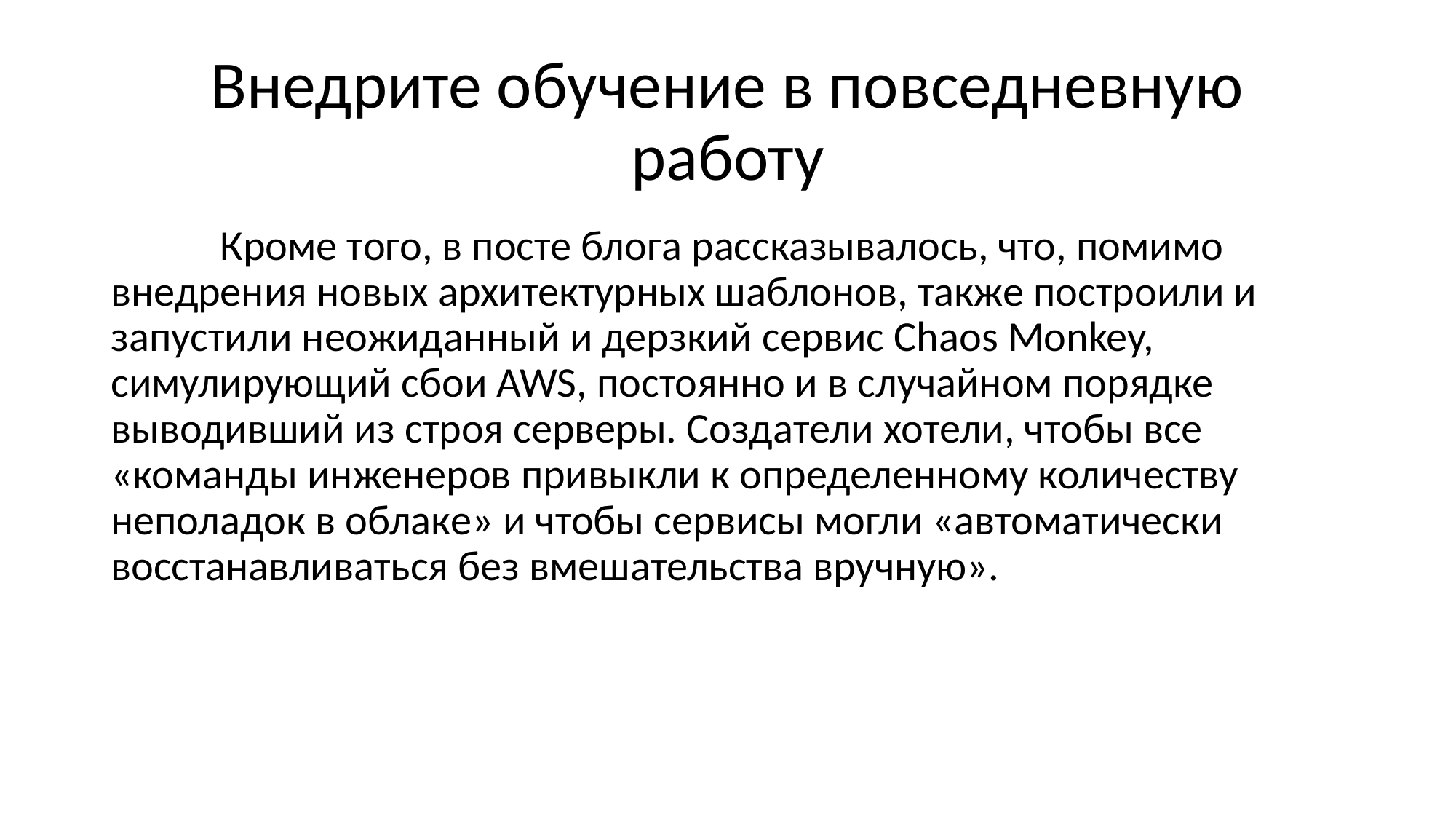

# Внедрите обучение в повседневную работу
	Кроме того, в посте блога рассказывалось, что, помимо внедрения новых архитектурных шаблонов, также построили и запустили неожиданный и дерзкий сервис Chaos Monkey, симулирующий сбои AWS, постоянно и в случайном порядке выводивший из строя серверы. Создатели хотели, чтобы все «команды инженеров привыкли к определенному количеству неполадок в облаке» и чтобы сервисы могли «автоматически восстанавливаться без вмешательства вручную».